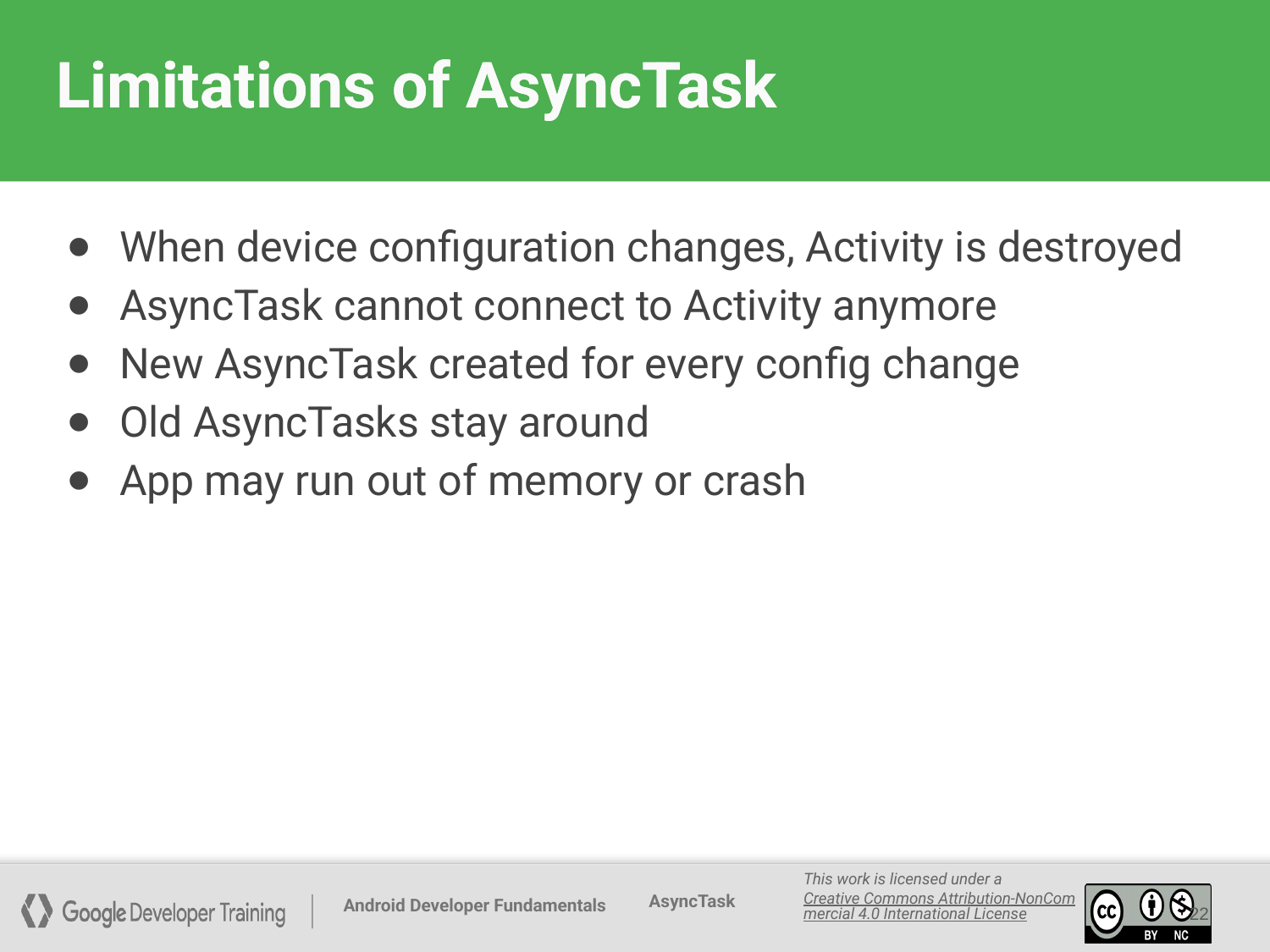

Limitations of AsyncTask
# Limitations of AsyncTask
When device configuration changes, Activity is destroyed
AsyncTask cannot connect to Activity anymore
New AsyncTask created for every config change
Old AsyncTasks stay around
App may run out of memory or crash
22